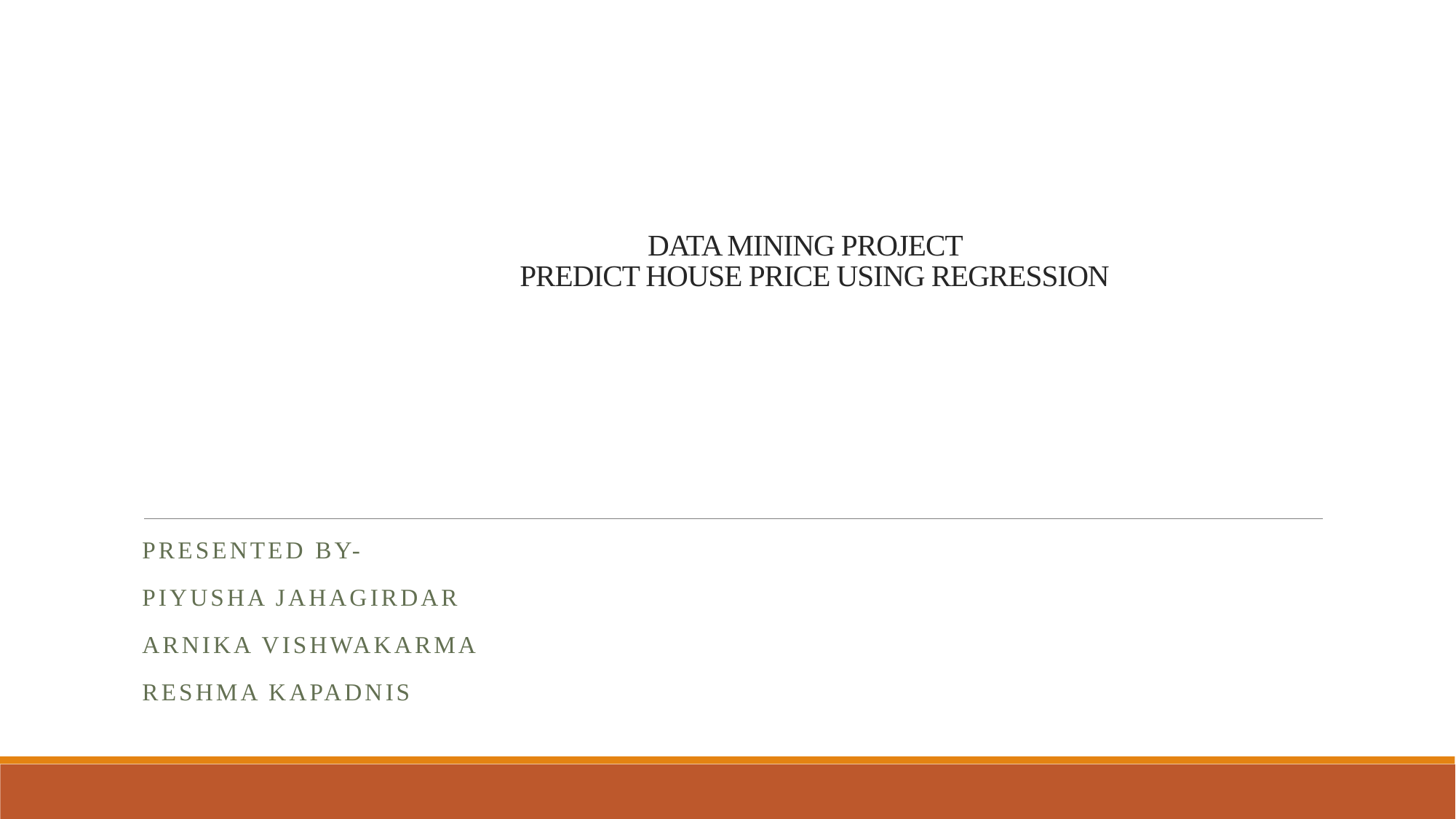

# DATA MINING PROJECT PREDICT HOUSE PRICE USING REGRESSION
Presented by-
Piyusha jahagirdar
Arnika vishwakarma
Reshma kapadnis